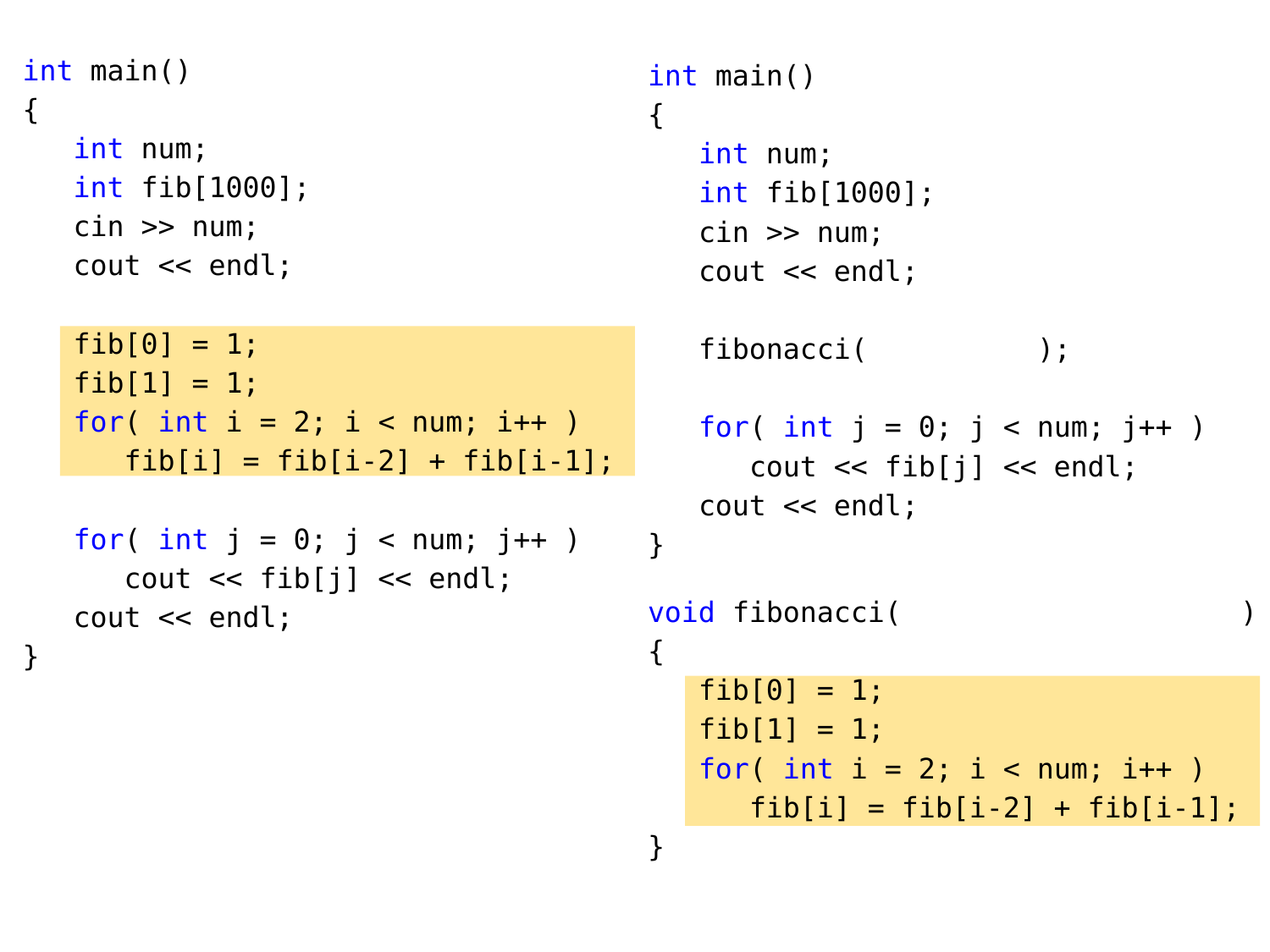

int main()
{
   int num;
   int fib[1000];
   cin >> num;
   cout << endl;

   fibonacci( num, fib );

   for( int j = 0; j < num; j++ )
      cout << fib[j] << endl;
   cout << endl;
}

void fibonacci( int num, int fib[] )
{
   fib[0] = 1;
   fib[1] = 1;
   for( int i = 2; i < num; i++ )
      fib[i] = fib[i-2] + fib[i-1];
}
int main()
{
   int num;
   int fib[1000];
   cin >> num;
   cout << endl;

   fib[0] = 1;
   fib[1] = 1;
   for( int i = 2; i < num; i++ )
      fib[i] = fib[i-2] + fib[i-1];

   for( int j = 0; j < num; j++ )
      cout << fib[j] << endl;
   cout << endl;
}